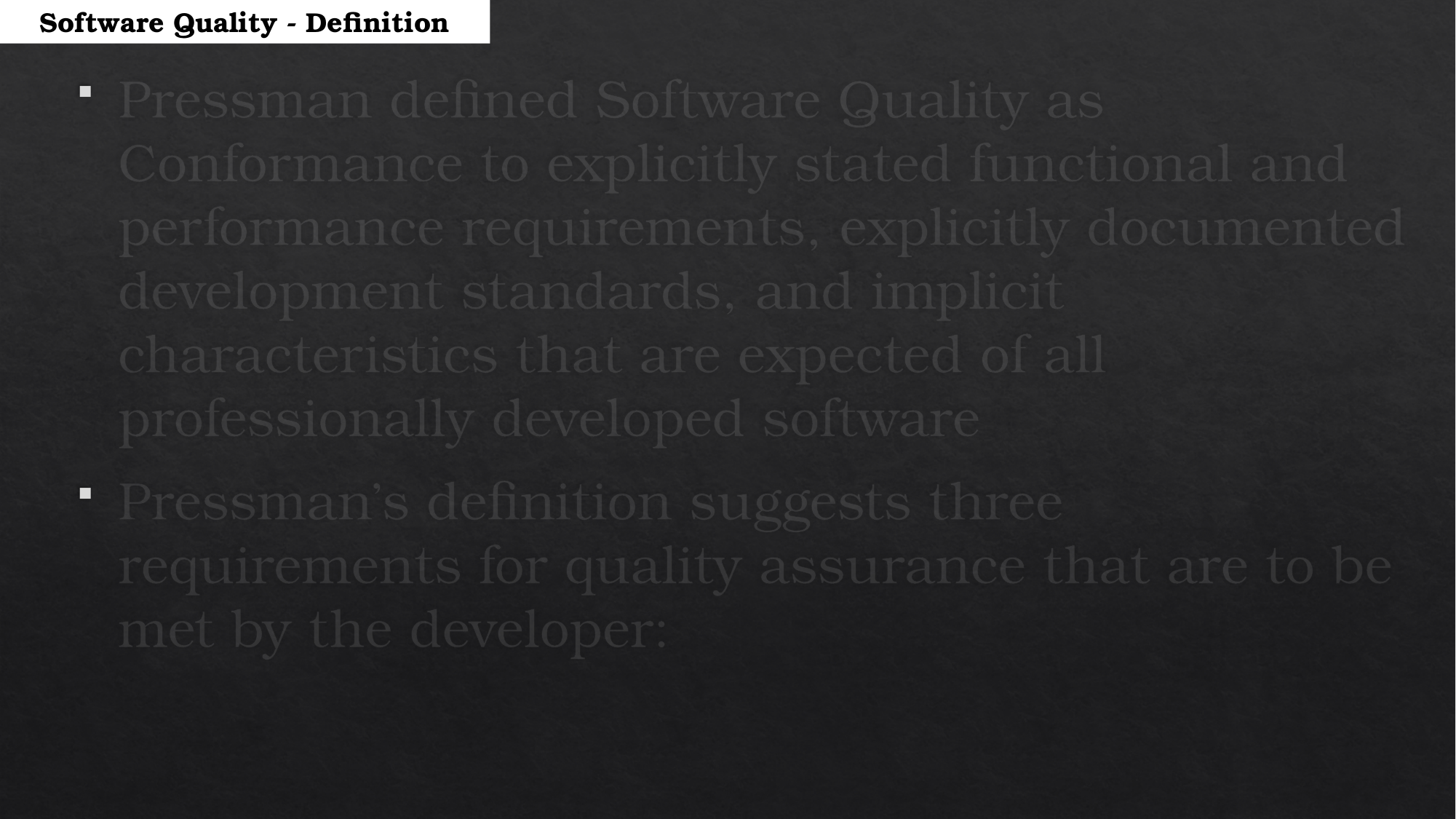

Software Quality - Definition
Pressman defined Software Quality as Conformance to explicitly stated functional and performance requirements, explicitly documented development standards, and implicit characteristics that are expected of all professionally developed software
Pressman’s definition suggests three requirements for quality assurance that are to be met by the developer: